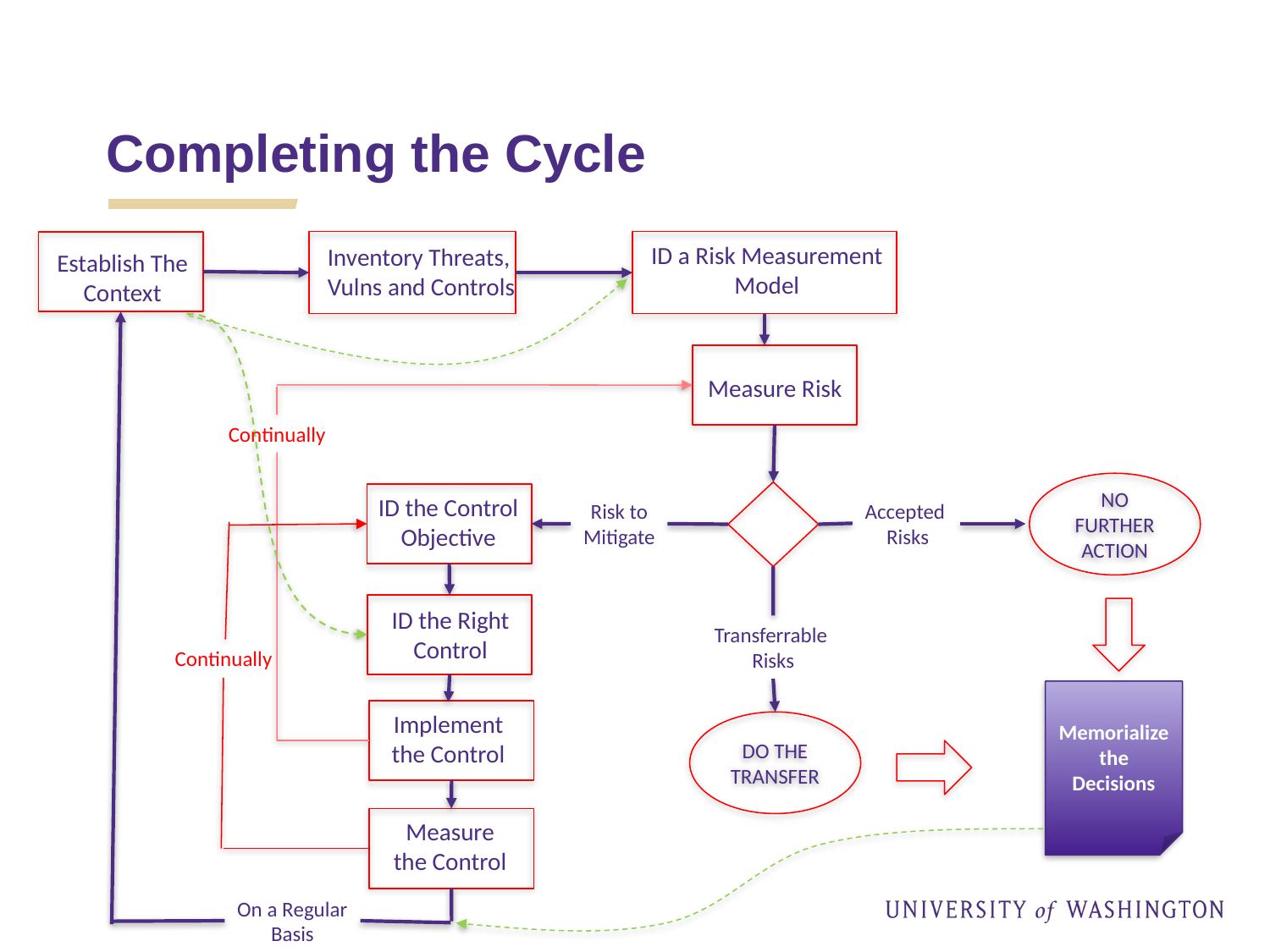

# Completing the Cycle

ID a Risk Measurement
Model
Inventory Threats,
Vulns and Controls
Establish The
Context

Measure Risk
Continually
NO FURTHER ACTION

ID the Control
Objective
Accepted
Risks
Risk to
Mitigate

ID the Right
Control

Transferrable
Risks
Continually
Memorialize the Decisions

Implement
the Control
DO THE TRANSFER

Measure
the Control

On a Regular
Basis